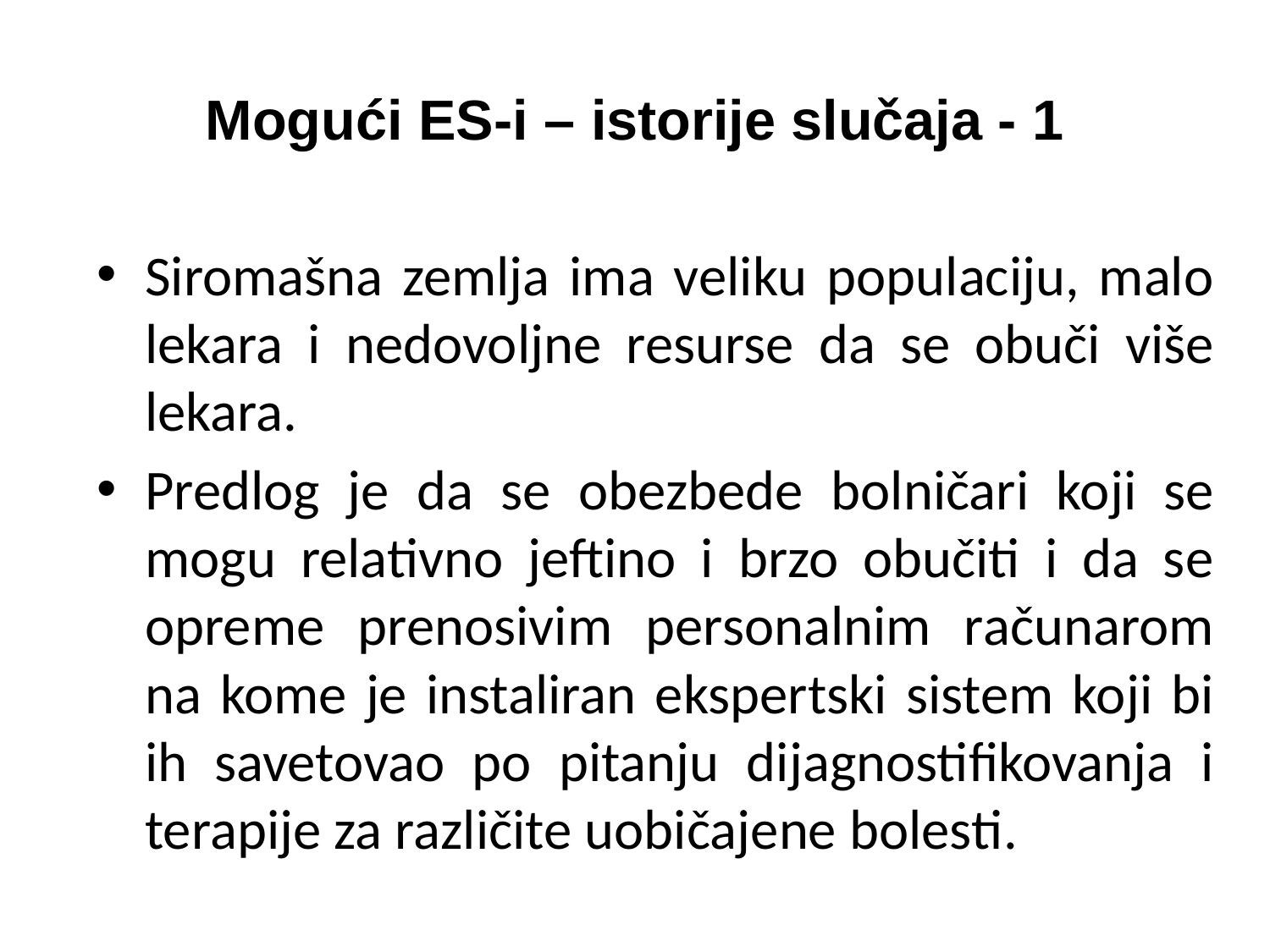

# Mogući ES-i – istorije slučaja - 1
Siromašna zemlja ima veliku populaciju, malo lekara i nedovoljne resurse da se obuči više lekara.
Predlog je da se obezbede bolničari koji se mogu relativno jeftino i brzo obučiti i da se opreme prenosivim personalnim računarom na kome je instaliran ekspertski sistem koji bi ih savetovao po pitanju dijagnostifikovanja i terapije za različite uobičajene bolesti.